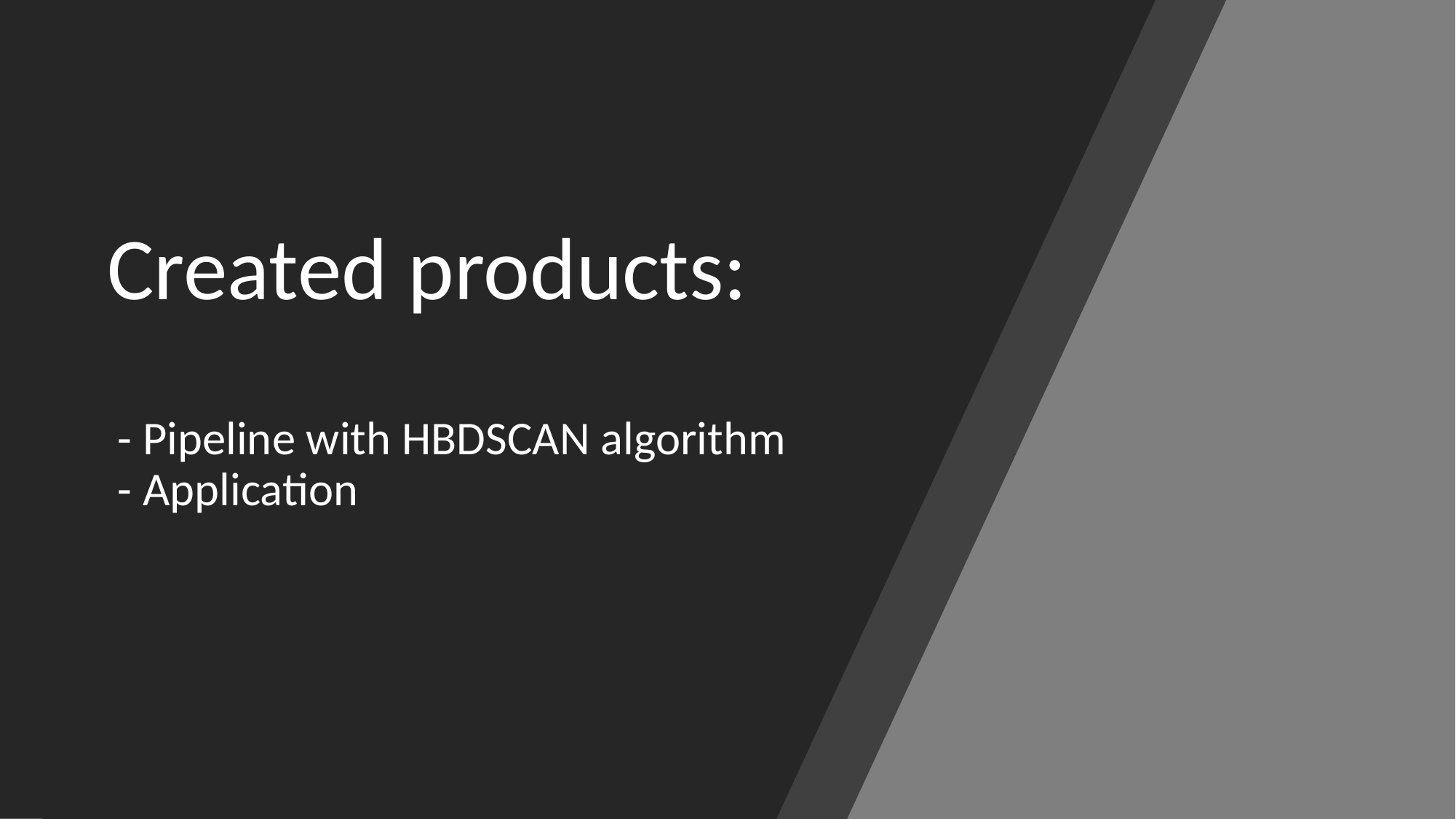

# Created products: - Pipeline with HBDSCAN algorithm - Application